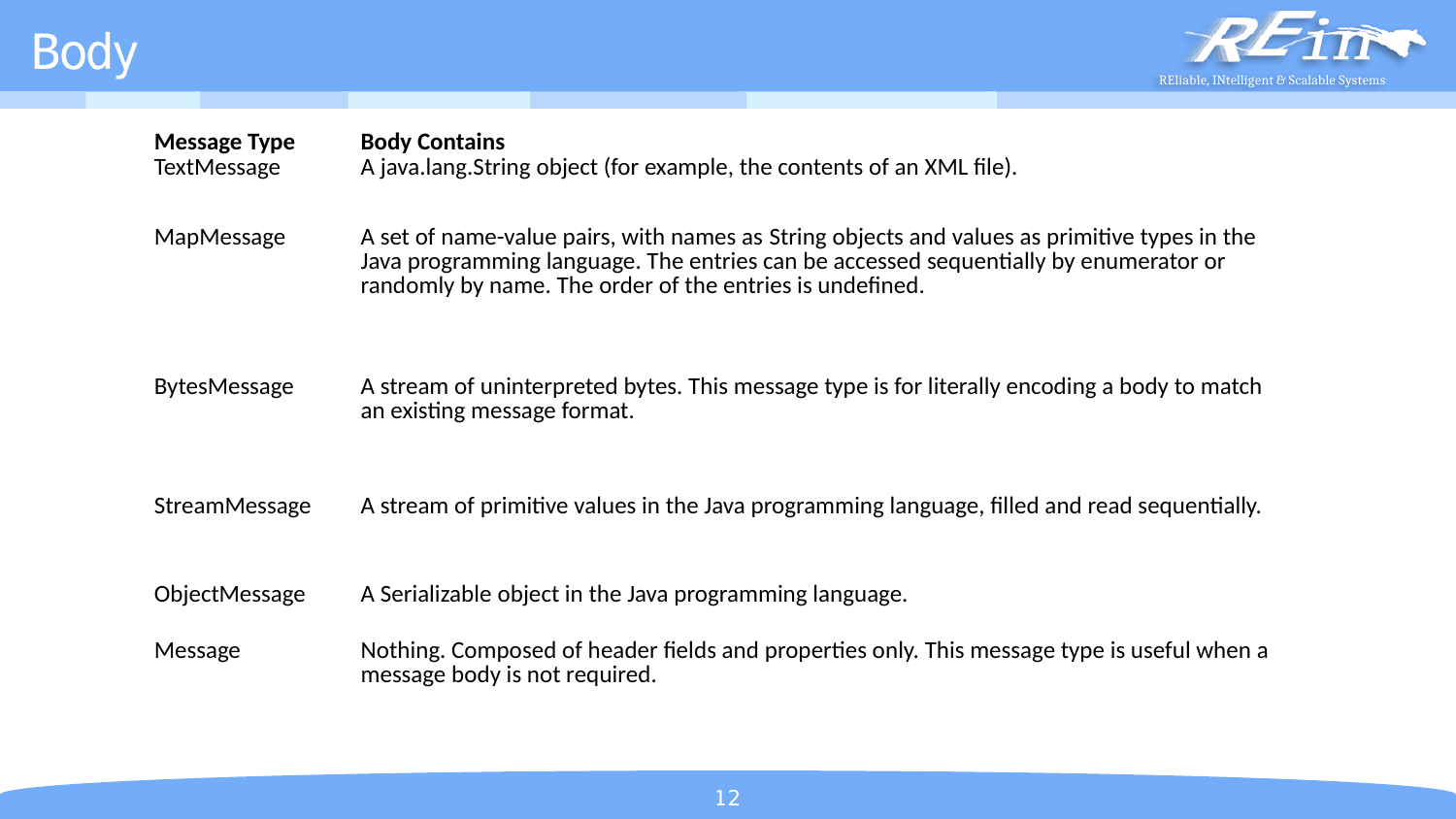

# Body
| Message Type | Body Contains |
| --- | --- |
| TextMessage | A java.lang.String object (for example, the contents of an XML file). |
| MapMessage | A set of name-value pairs, with names as String objects and values as primitive types in the Java programming language. The entries can be accessed sequentially by enumerator or randomly by name. The order of the entries is undefined. |
| BytesMessage | A stream of uninterpreted bytes. This message type is for literally encoding a body to match an existing message format. |
| StreamMessage | A stream of primitive values in the Java programming language, filled and read sequentially. |
| ObjectMessage | A Serializable object in the Java programming language. |
| Message | Nothing. Composed of header fields and properties only. This message type is useful when a message body is not required. |
12